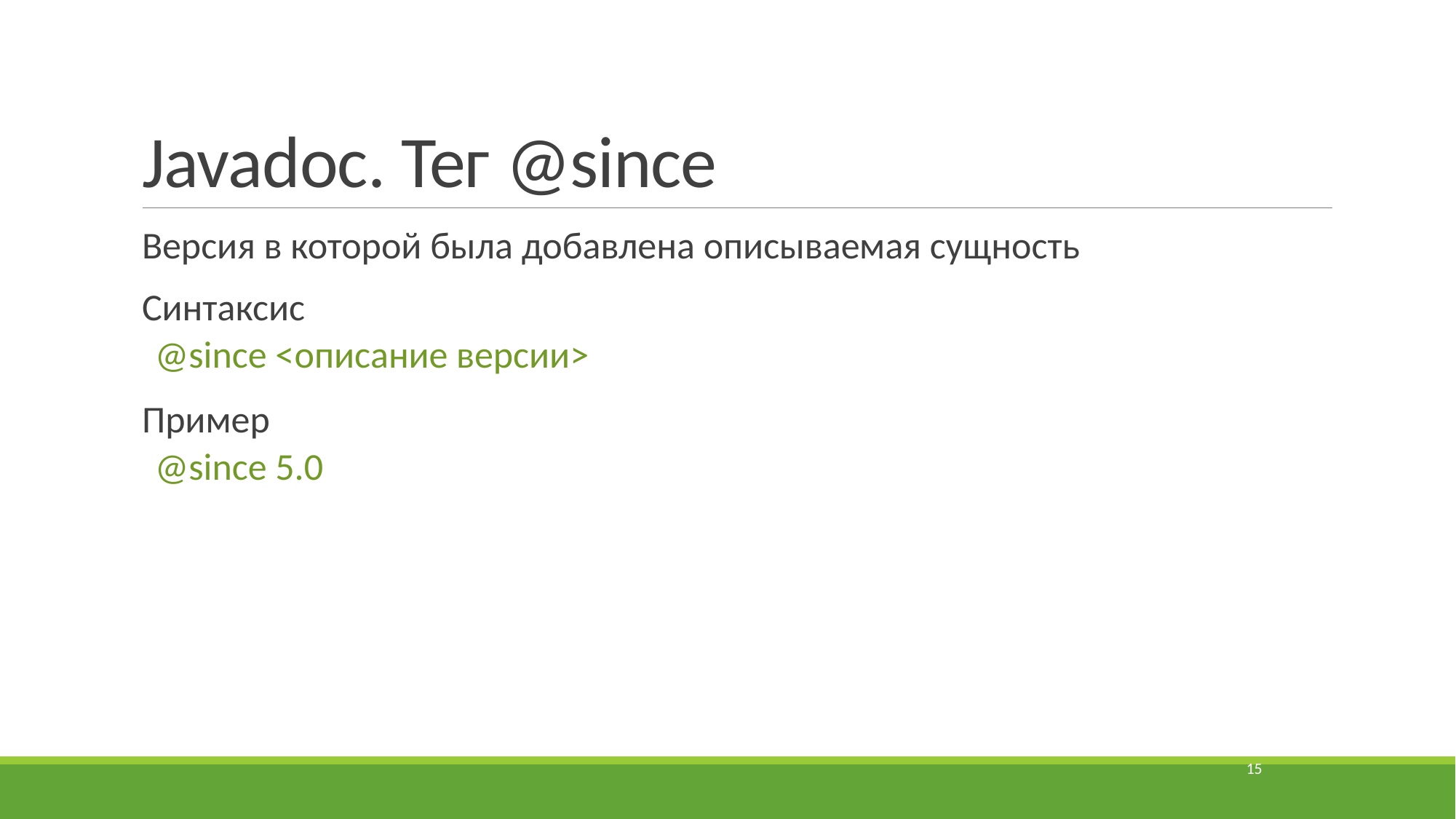

# Javadoc. Тег @since
Версия в которой была добавлена описываемая сущность
Синтаксис
@since <описание версии>
Пример
@since 5.0

15